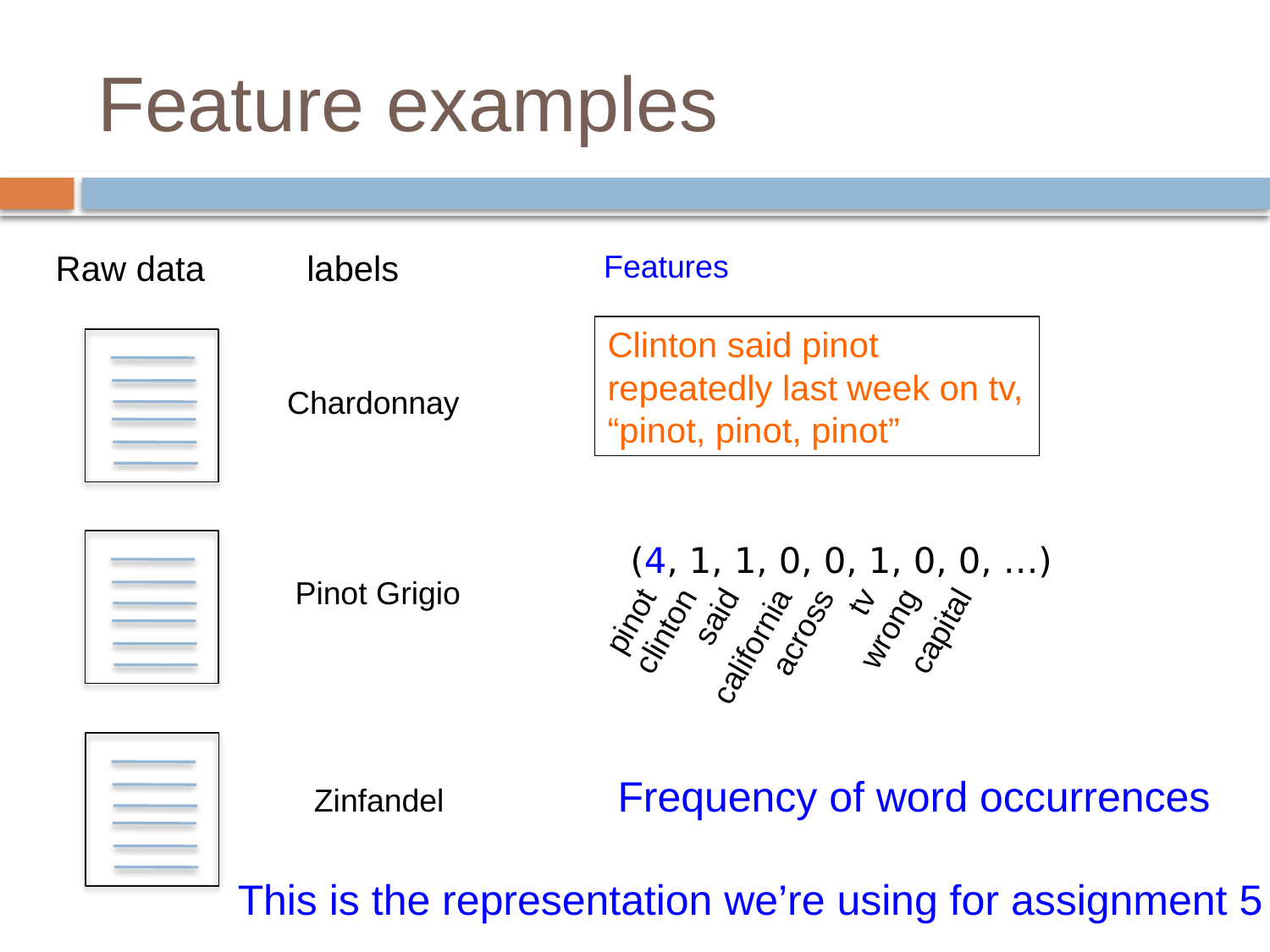

# Feature examples
Raw data
labels
Features
Clinton said pinot repeatedly last week on tv, “pinot, pinot, pinot”

Chardonnay

(4, 1, 1, 0, 0, 1, 0, 0, …)
Pinot Grigio
clinton
said
california
across
tv
wrong
capital
pinot

Frequency of word occurrences
Zinfandel
This is the representation we’re using for assignment 5